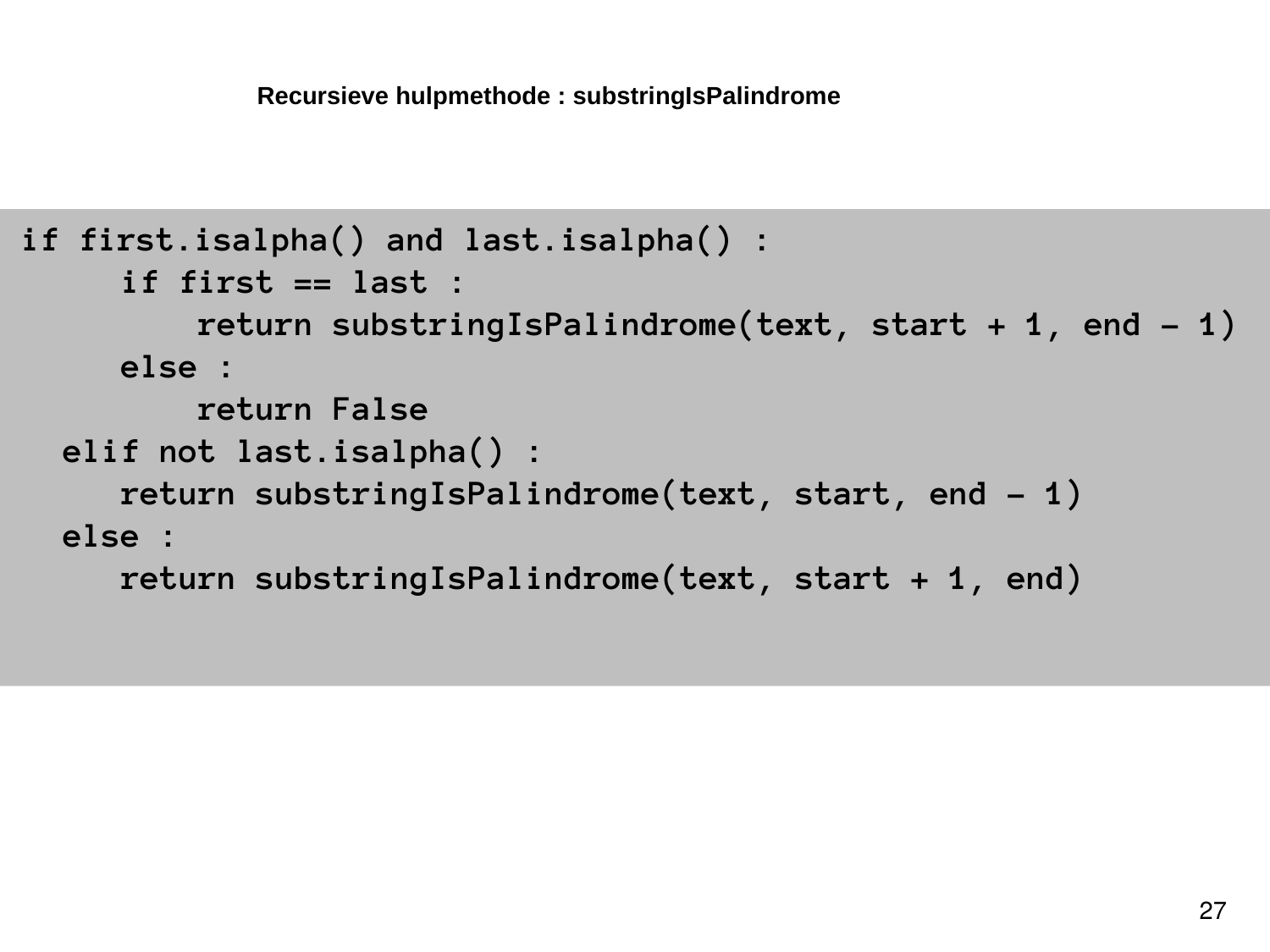

Recursieve hulpmethode : substringIsPalindrome

    if first.isalpha() and last.isalpha() :
        if first == last :
            return substringIsPalindrome(text, start + 1, end - 1)
        else :
            return False
     elif not last.isalpha() :
        return substringIsPalindrome(text, start, end - 1)
     else :
        return substringIsPalindrome(text, start + 1, end)

27